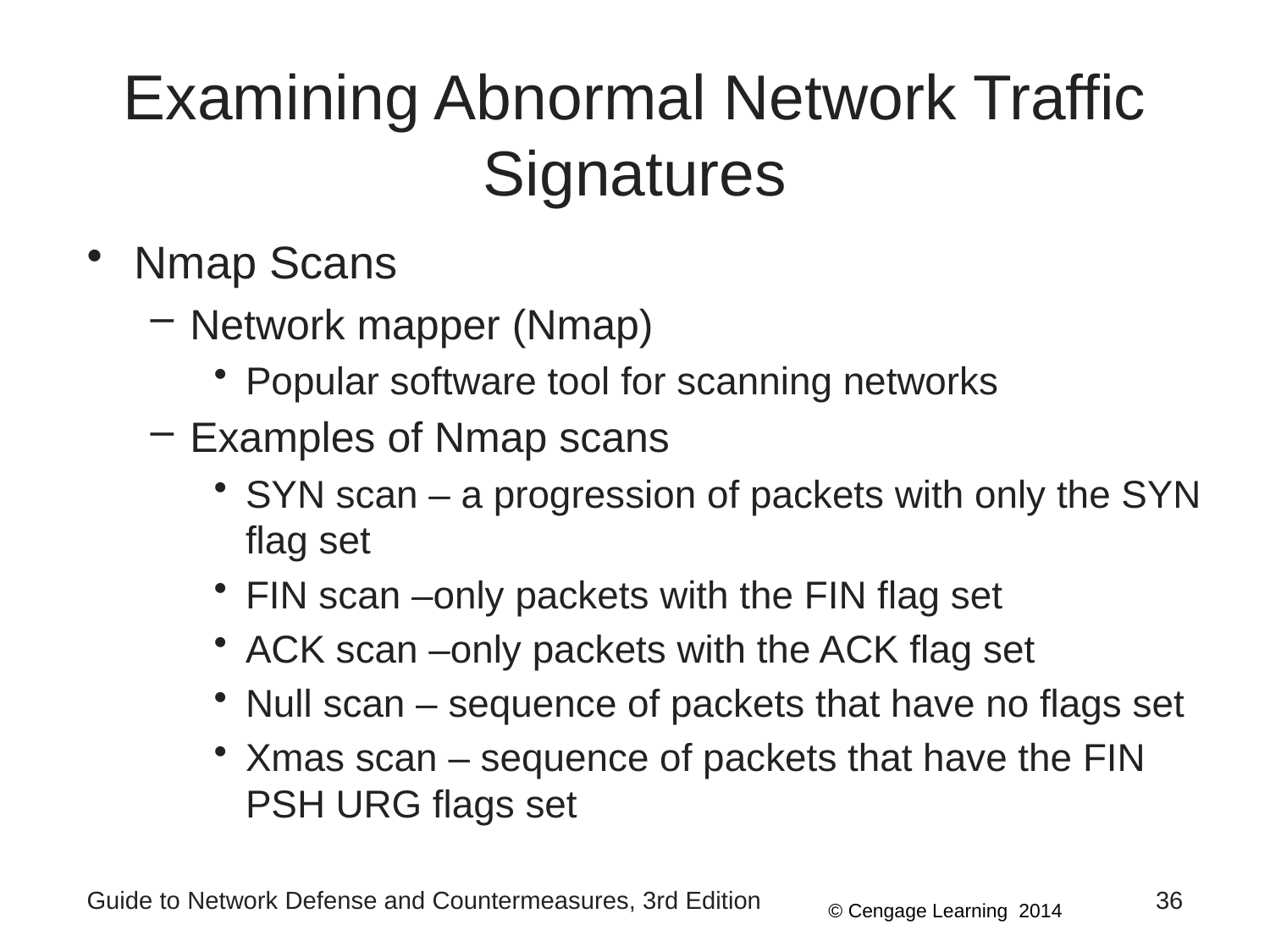

# Examining Abnormal Network Traffic Signatures
Nmap Scans
Network mapper (Nmap)
Popular software tool for scanning networks
Examples of Nmap scans
SYN scan – a progression of packets with only the SYN flag set
FIN scan –only packets with the FIN flag set
ACK scan –only packets with the ACK flag set
Null scan – sequence of packets that have no flags set
Xmas scan – sequence of packets that have the FIN PSH URG flags set
Guide to Network Defense and Countermeasures, 3rd Edition
36